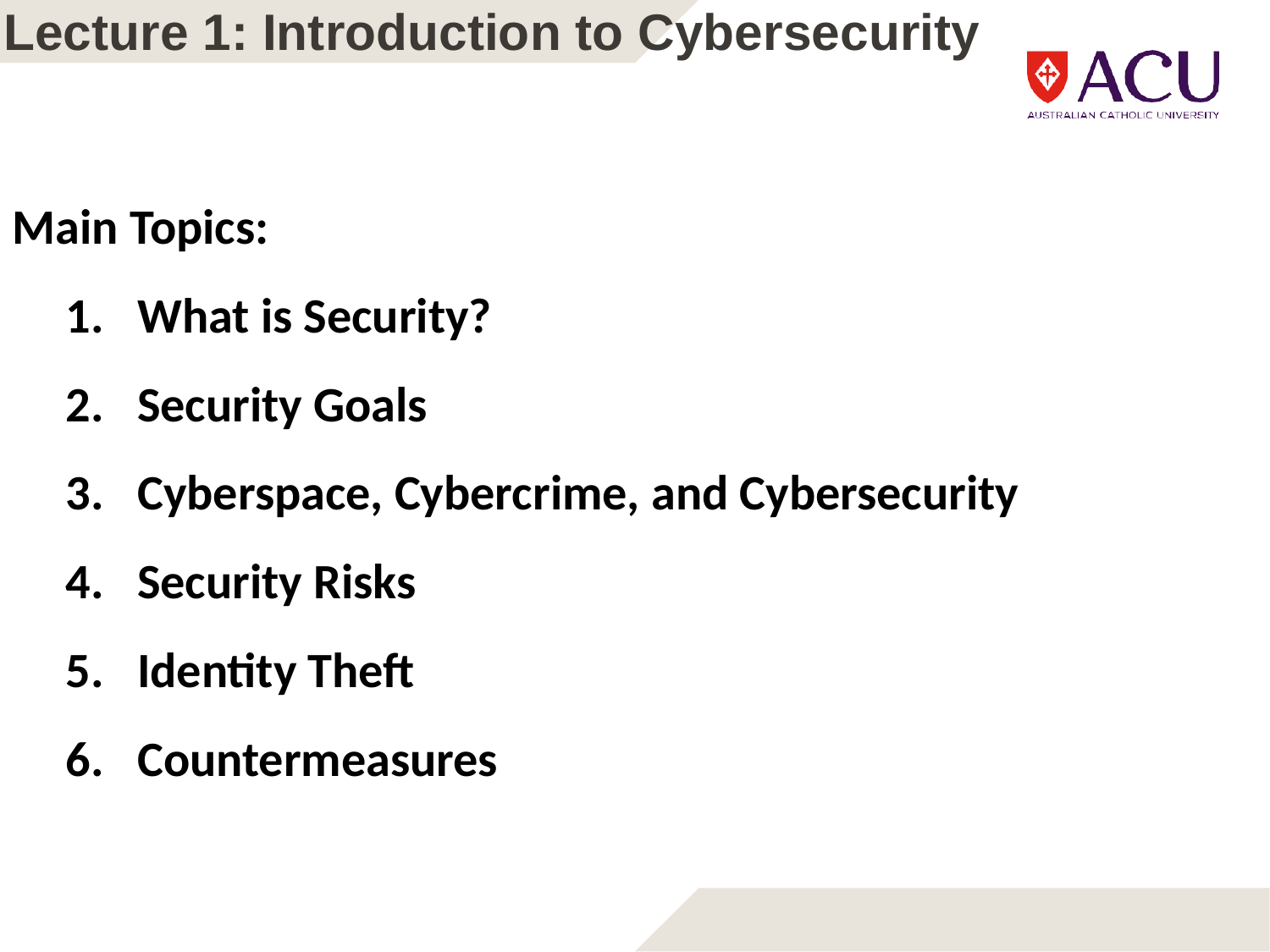

# Lecture 1: Introduction to Cybersecurity
Main Topics:
What is Security?
Security Goals
Cyberspace, Cybercrime, and Cybersecurity
Security Risks
Identity Theft
Countermeasures